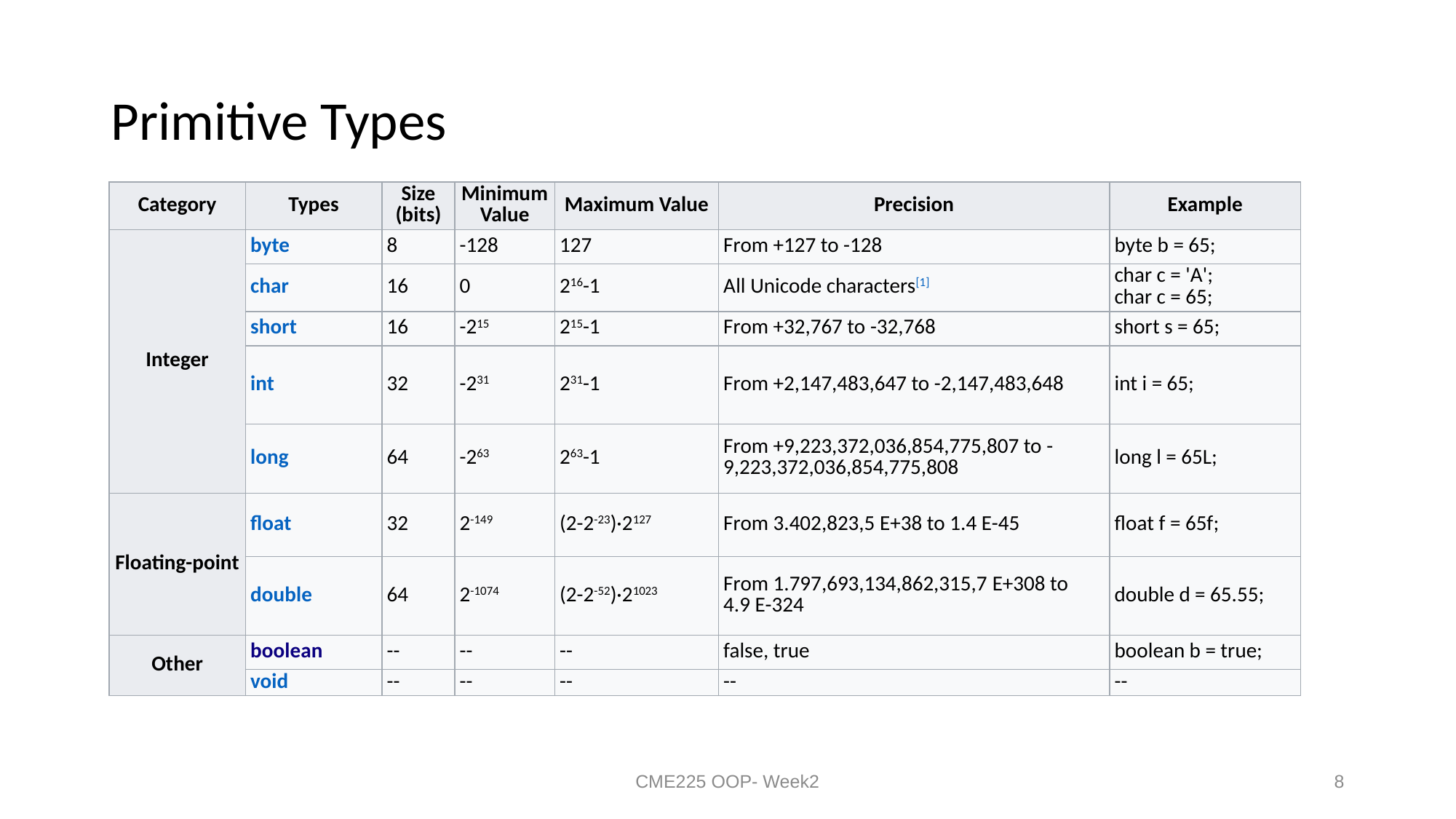

# Primitive Types
| Category | Types | Size (bits) | Minimum Value | Maximum Value | Precision | Example |
| --- | --- | --- | --- | --- | --- | --- |
| Integer | byte | 8 | -128 | 127 | From +127 to -128 | byte b = 65; |
|  | char | 16 | 0 | 216-1 | All Unicode characters[1] | char c = 'A'; char c = 65; |
|  | short | 16 | -215 | 215-1 | From +32,767 to -32,768 | short s = 65; |
|  | int | 32 | -231 | 231-1 | From +2,147,483,647 to -2,147,483,648 | int i = 65; |
|  | long | 64 | -263 | 263-1 | From +9,223,372,036,854,775,807 to -9,223,372,036,854,775,808 | long l = 65L; |
| Floating-point | float | 32 | 2-149 | (2-2-23)·2127 | From 3.402,823,5 E+38 to 1.4 E-45 | float f = 65f; |
|  | double | 64 | 2-1074 | (2-2-52)·21023 | From 1.797,693,134,862,315,7 E+308 to 4.9 E-324 | double d = 65.55; |
| Other | boolean | -- | -- | -- | false, true | boolean b = true; |
|  | void | -- | -- | -- | -- | -- |
CME225 OOP- Week2
8